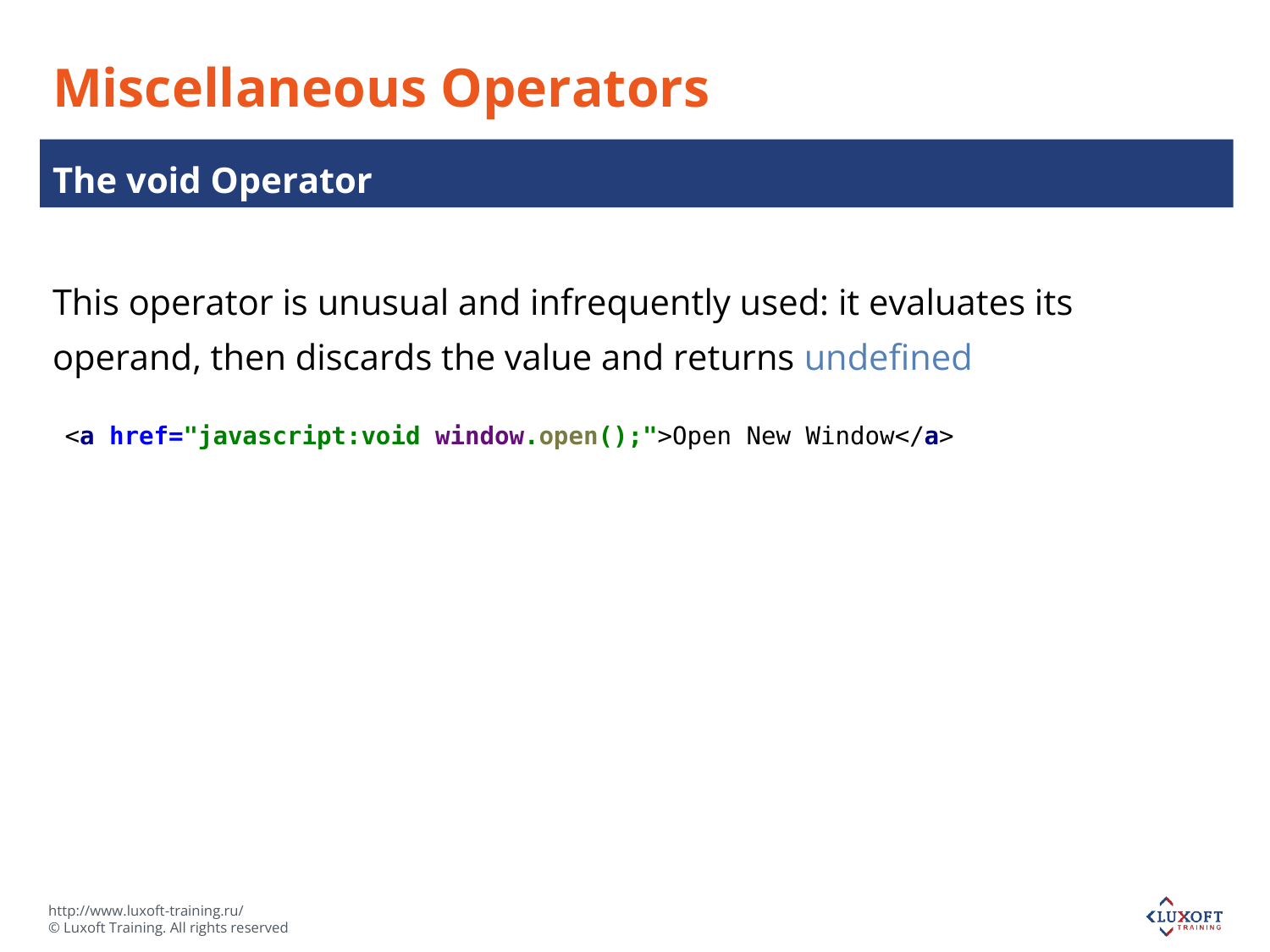

# Miscellaneous Operators
The void Operator
This operator is unusual and infrequently used: it evaluates its operand, then discards the value and returns undefined
<a href="javascript:void window.open();">Open New Window</a>